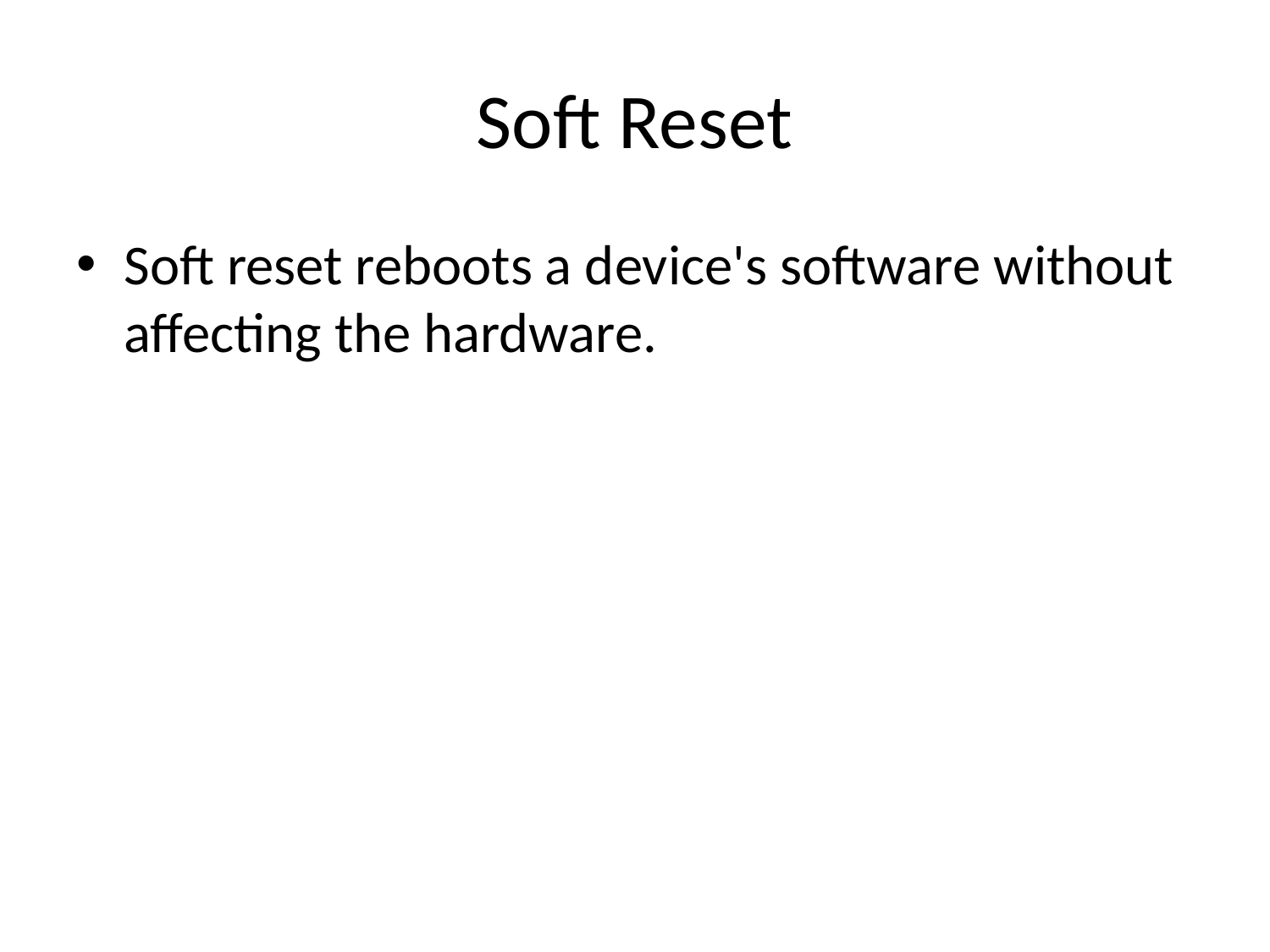

# Soft Reset
Soft reset reboots a device's software without affecting the hardware.